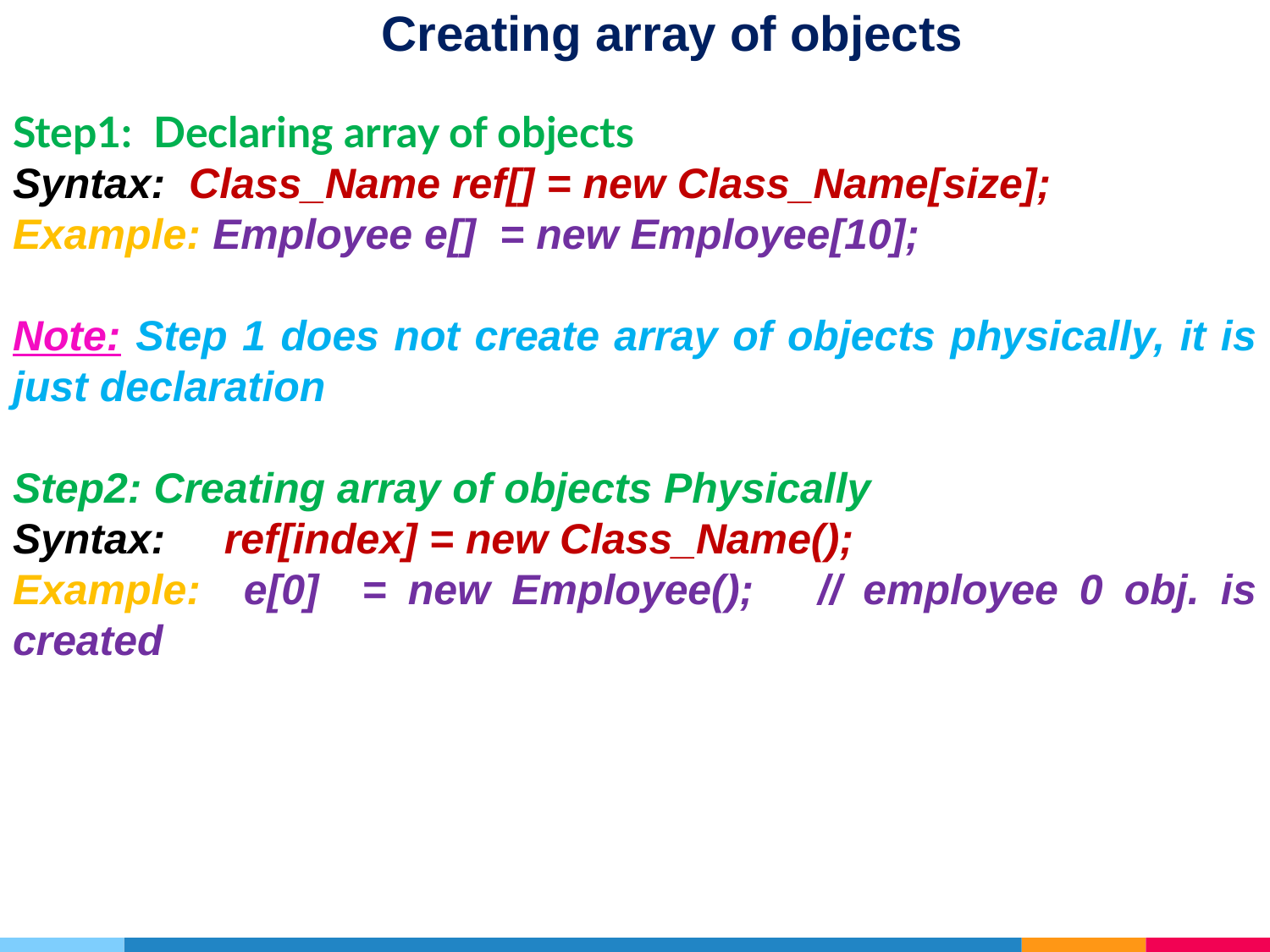

# Creating array of objects

Step1:  Declaring array of objects
Syntax:  Class_Name ref[] = new Class_Name[size];
Example: Employee e[]  = new Employee[10];

Note: Step 1 does not create array of objects physically, it is just declaration

Step2: Creating array of objects Physically
Syntax:     ref[index] = new Class_Name();
Example:  e[0]  = new Employee();   // employee 0 obj. is created